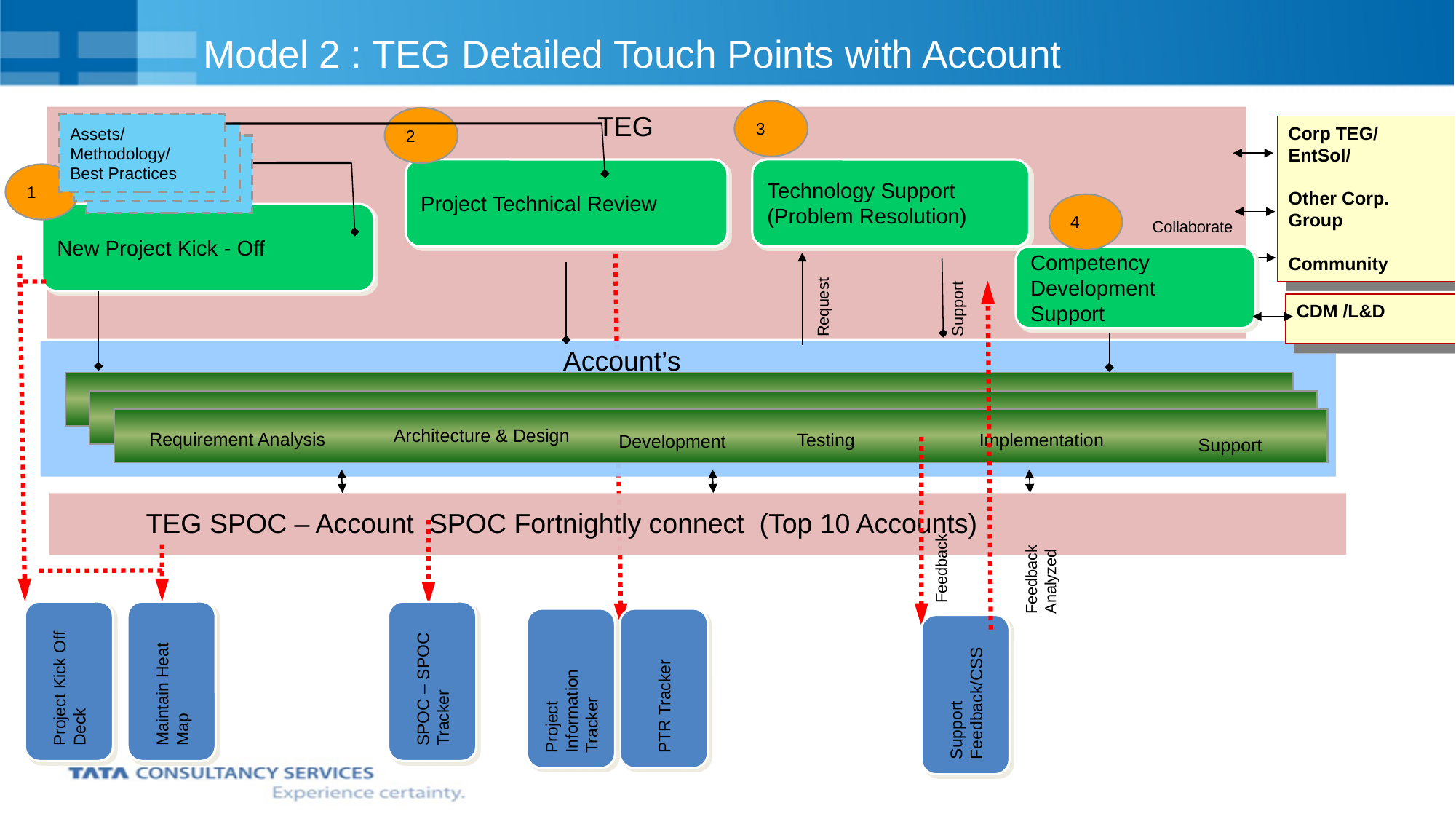

Model 2 : TEG Detailed Touch Points with Account
3
1
New Project Kick - Off

TEG

2
Assets/
Methodology/
Best Practices
Corp TEG/
EntSol/

Other Corp.  Group

Community

Domain
Experts
Domain
Experts
Project Technical Review
Technology Support
(Problem Resolution)

4
Collaborate

Competency Development  Support

Support

Request

CDM /L&D

Account’s

Project Initiation
Requirement Specs
Testing
Design
Development
Support
Implementation

Project Initiation
Requirement Specs
Testing
Design
Development
Support
Implementation

Architecture & Design
Requirement Analysis
Testing
Implementation
Development
Support

TEG SPOC – Account  SPOC Fortnightly connect  (Top 10 Accounts)

Feedback
Feedback Analyzed

Project Kick Off Deck
Maintain Heat  Map
SPOC – SPOC Tracker
Project Information Tracker
PTR Tracker
Support Feedback/CSS